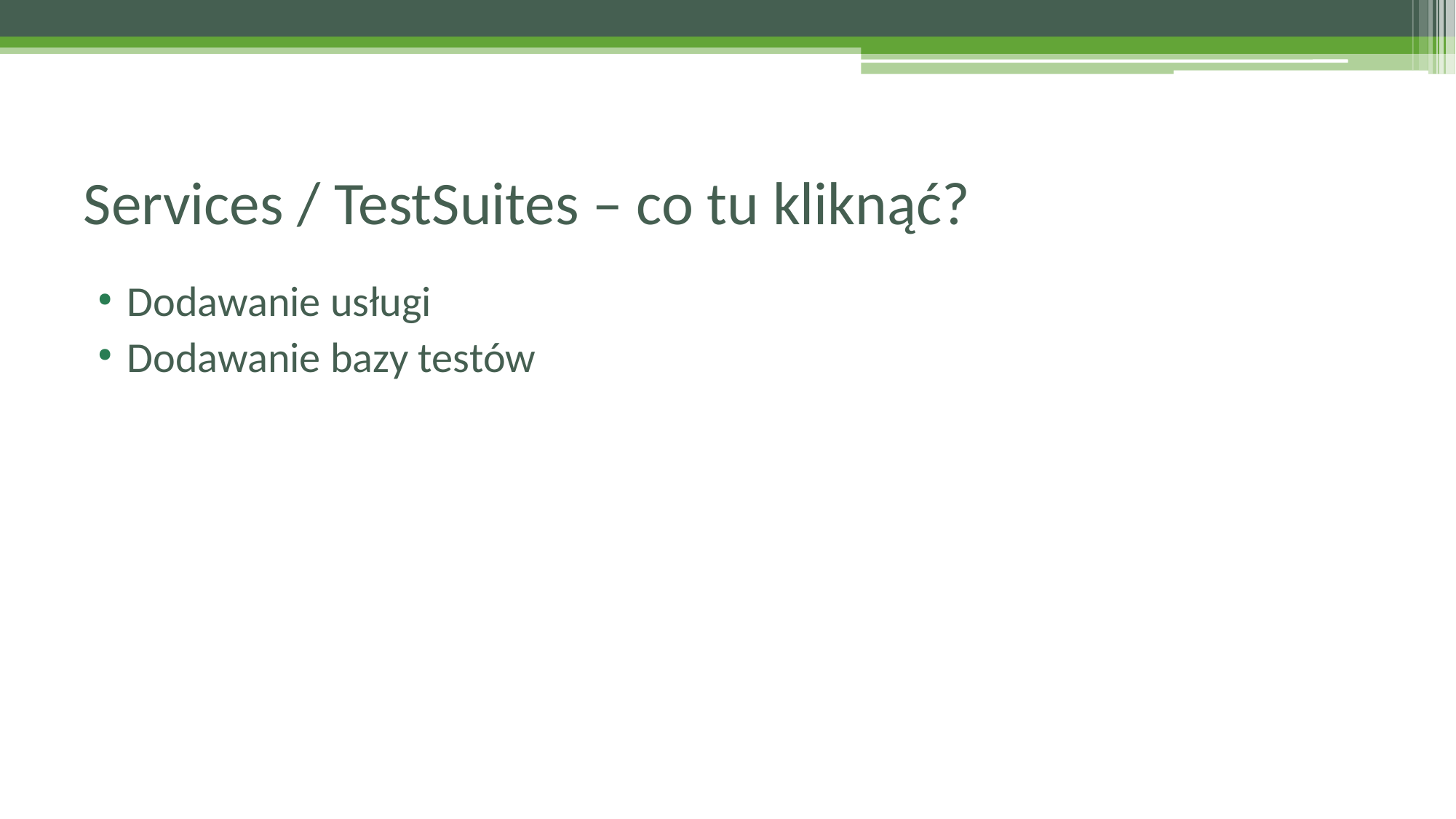

# Services / TestSuites – co tu kliknąć?
Dodawanie usługi
Dodawanie bazy testów